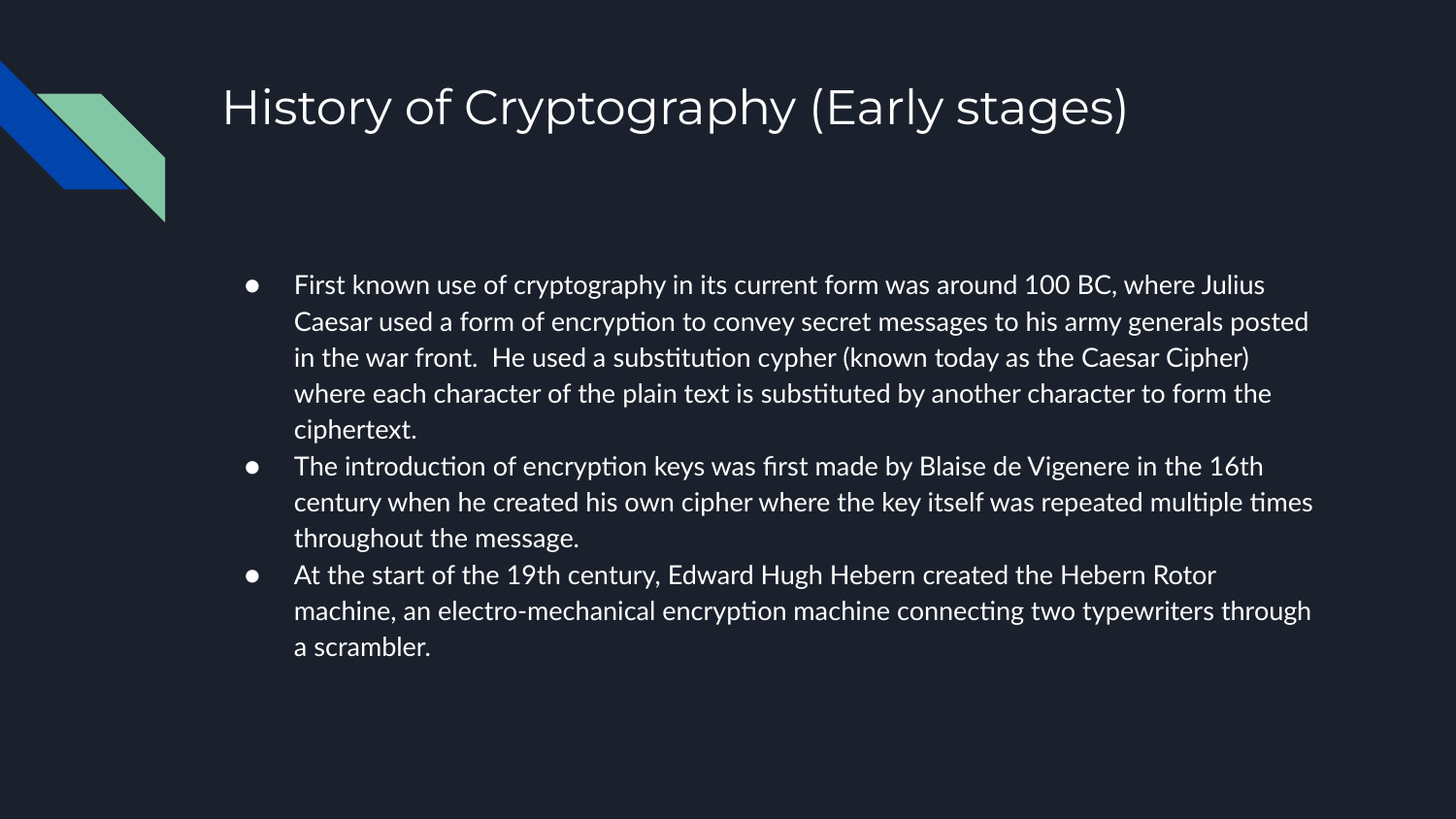

# History of Cryptography (Early stages)
First known use of cryptography in its current form was around 100 BC, where Julius Caesar used a form of encryption to convey secret messages to his army generals posted in the war front.  He used a substitution cypher (known today as the Caesar Cipher) where each character of the plain text is substituted by another character to form the ciphertext.
The introduction of encryption keys was first made by Blaise de Vigenere in the 16th century when he created his own cipher where the key itself was repeated multiple times throughout the message.
At the start of the 19th century, Edward Hugh Hebern created the Hebern Rotor machine, an electro-mechanical encryption machine connecting two typewriters through a scrambler.